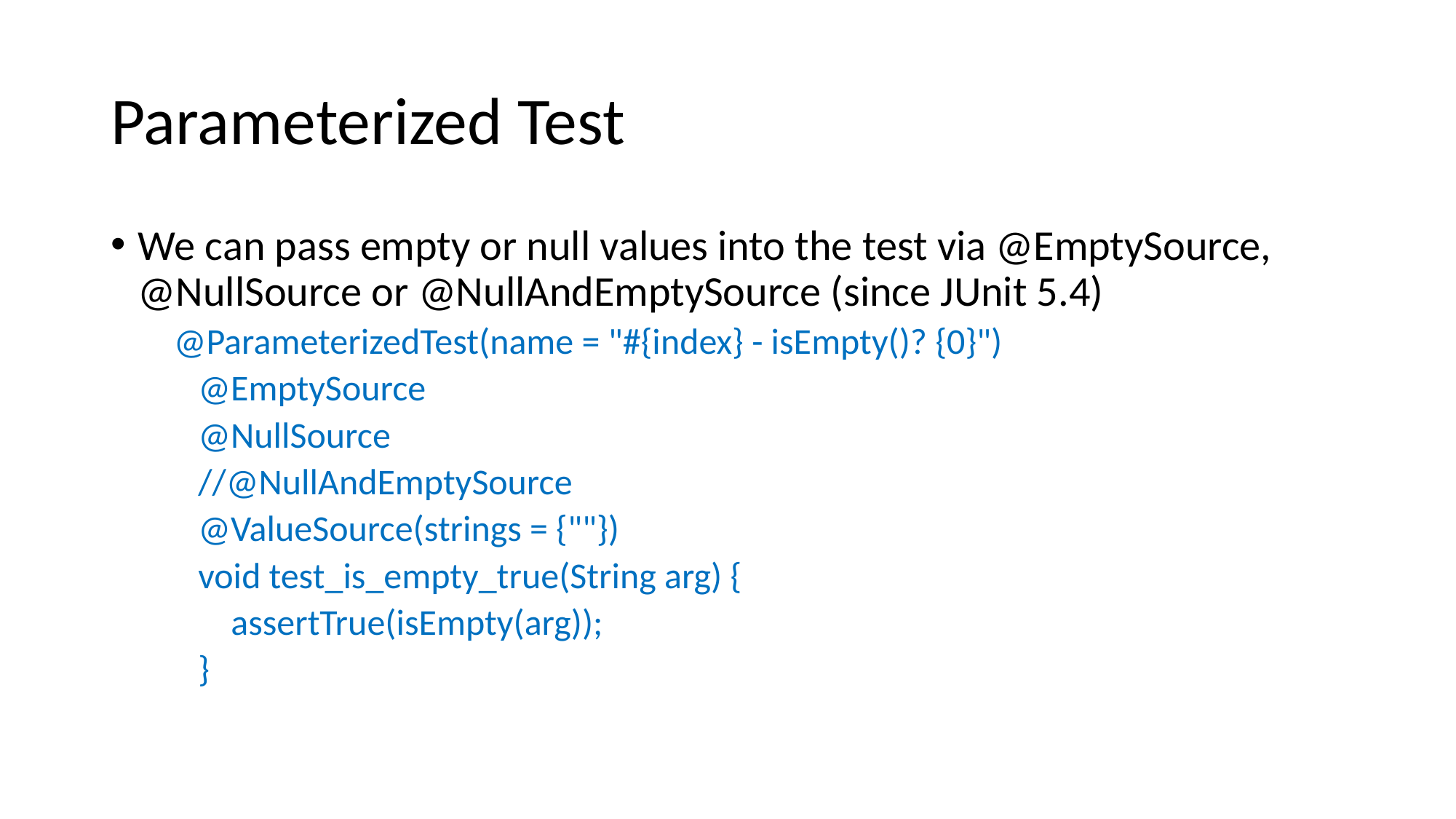

# Parameterized Test
We can pass empty or null values into the test via @EmptySource, @NullSource or @NullAndEmptySource (since JUnit 5.4)
 @ParameterizedTest(name = "#{index} - isEmpty()? {0}")
    @EmptySource
    @NullSource
    //@NullAndEmptySource
    @ValueSource(strings = {""})
    void test_is_empty_true(String arg) {
        assertTrue(isEmpty(arg));
    }